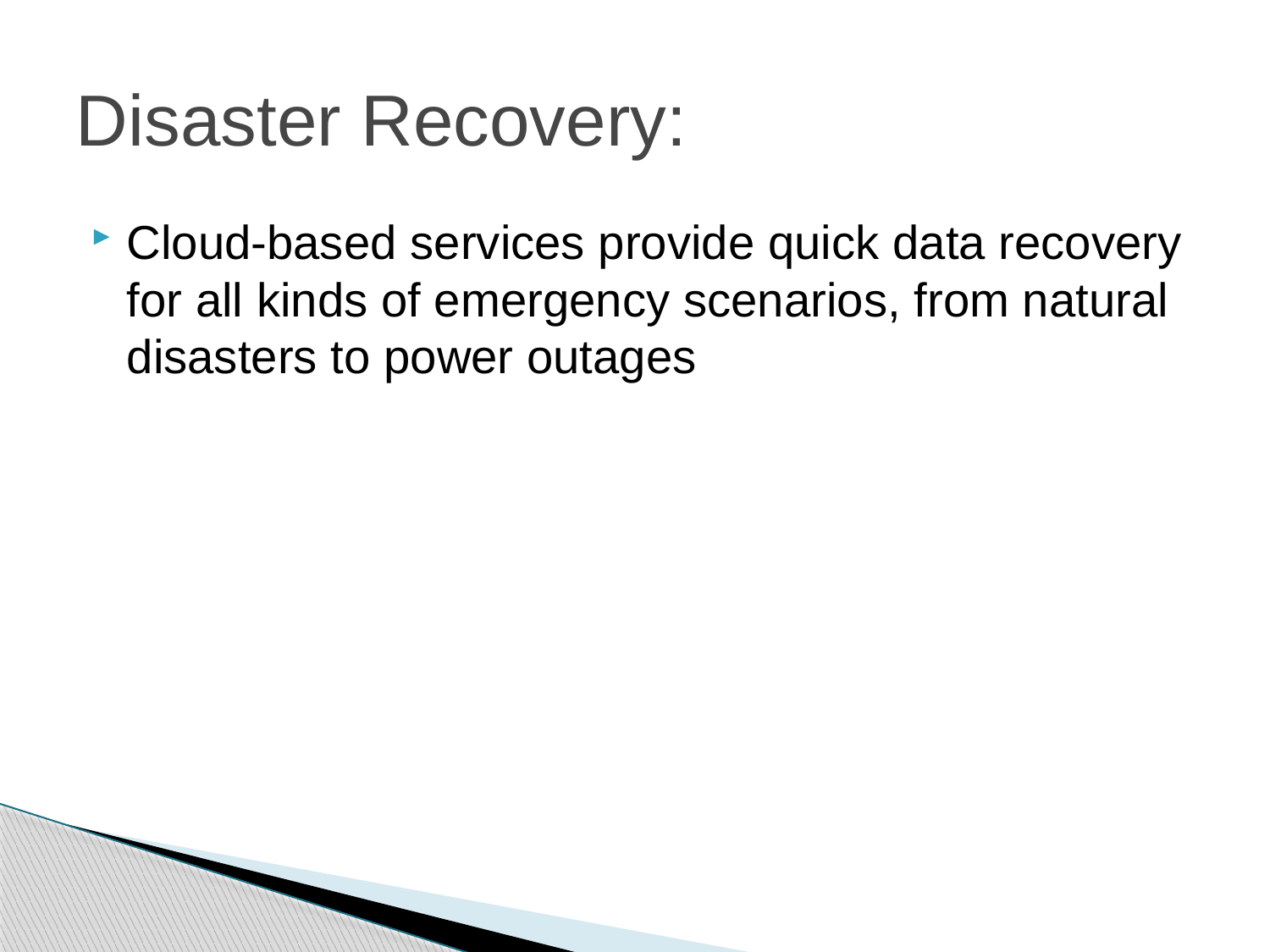

# Disaster Recovery:
Cloud-based services provide quick data recovery for all kinds of emergency scenarios, from natural disasters to power outages